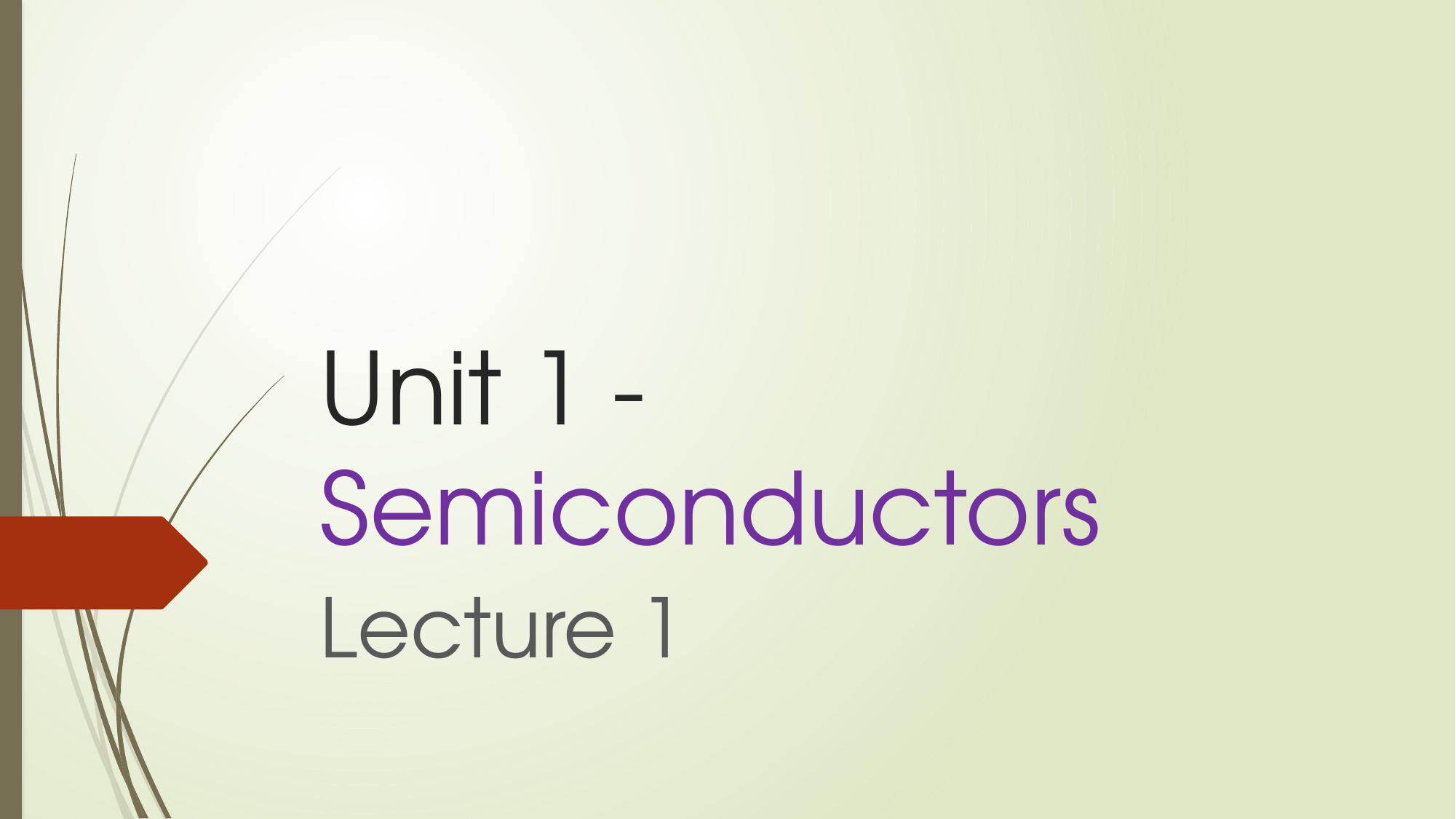

# Unit 1 - Semiconductors
Lecture 1